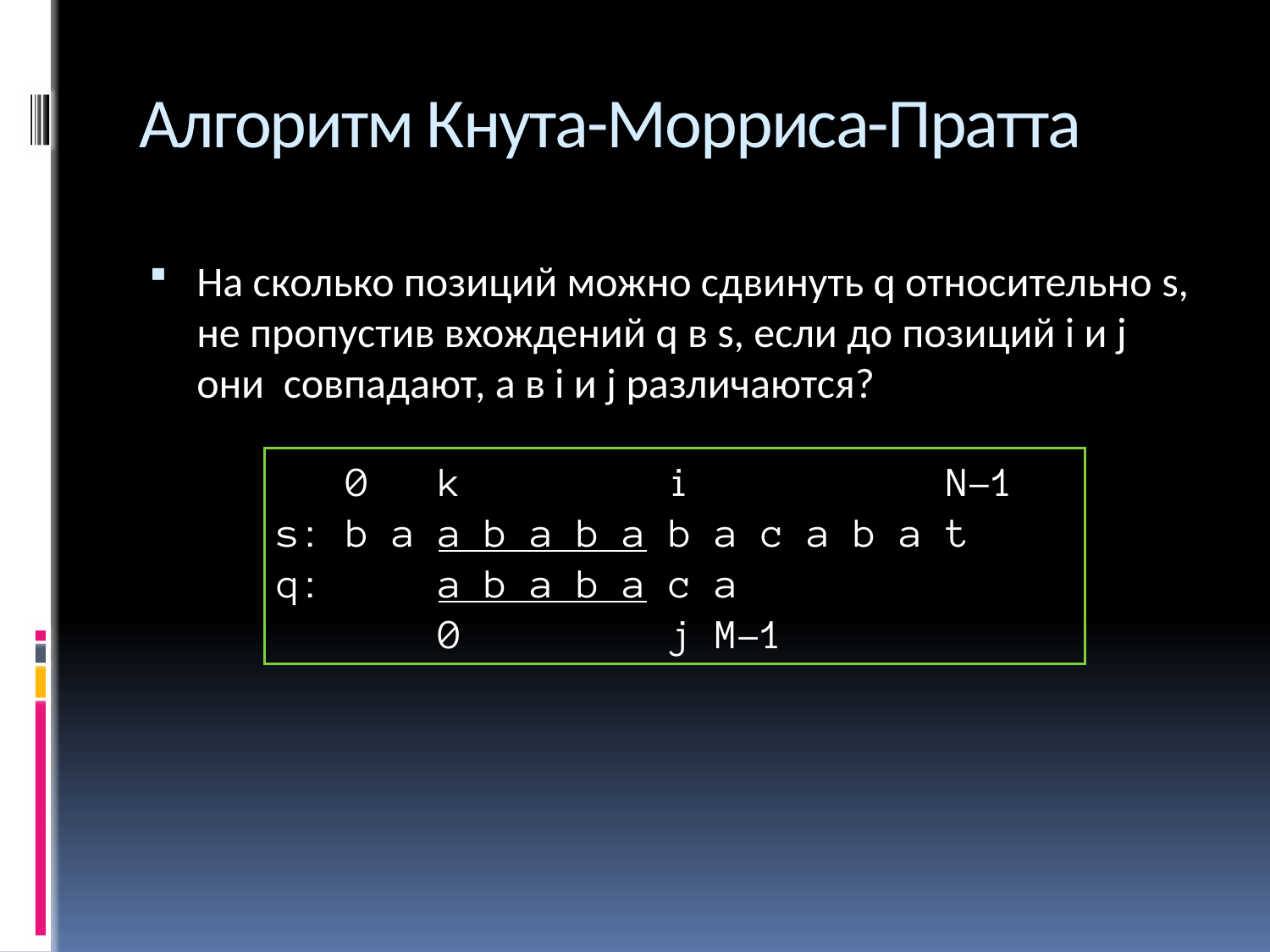

# Алгоритм Кнута-Морриса-Пратта
На сколько позиций можно сдвинуть q относительно s, не пропустив вхождений q в s, если до позиций i и j они  совпадают, а в i и j различаются?
   0   k         i           N-1
s: b a a b a b a b a c a b a t
q:     a b a b a c a
       0         j M-1